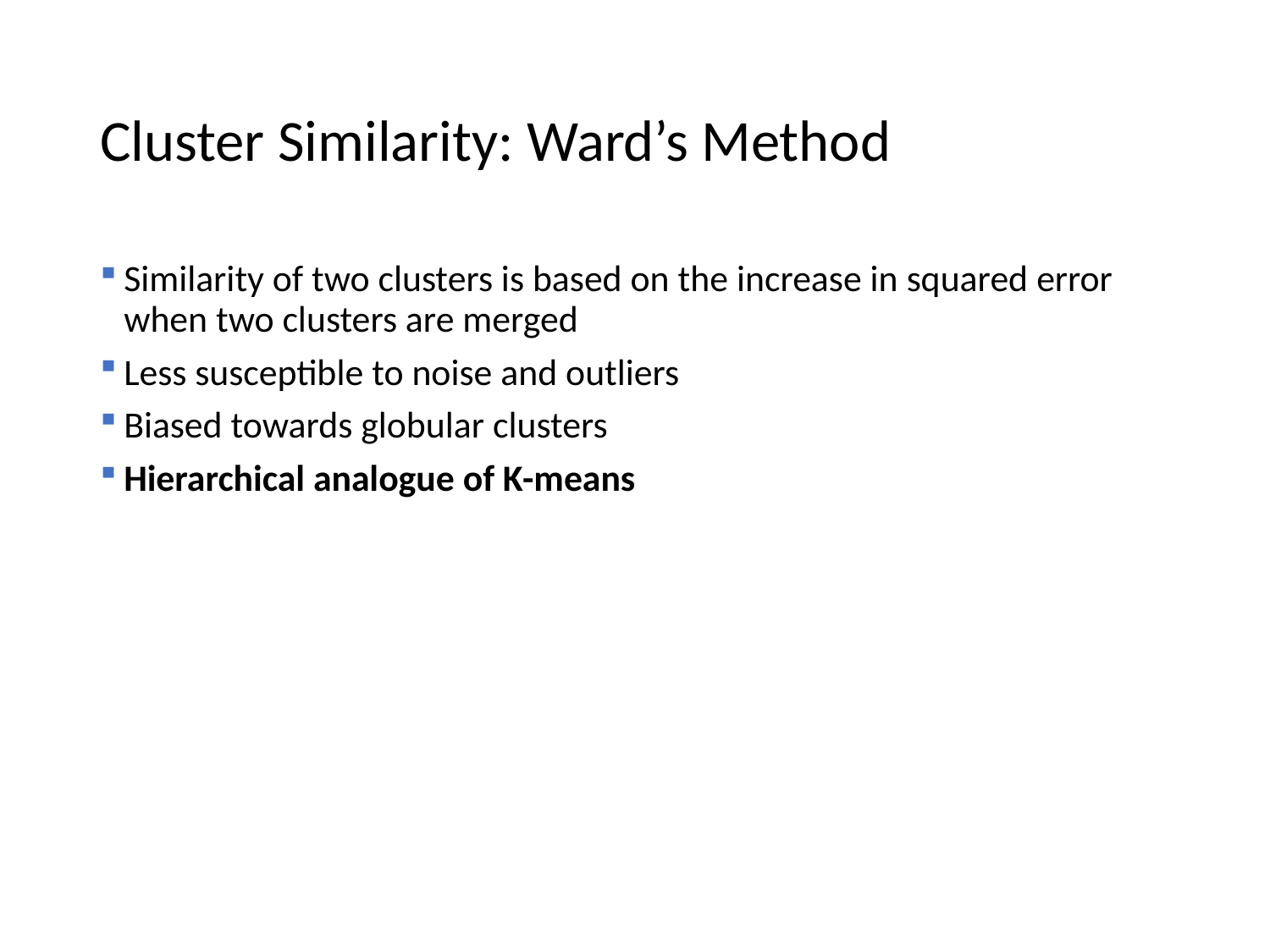

# Cluster Similarity: Ward’s Method
Similarity of two clusters is based on the increase in squared error when two clusters are merged
Less susceptible to noise and outliers
Biased towards globular clusters
Hierarchical analogue of K-means